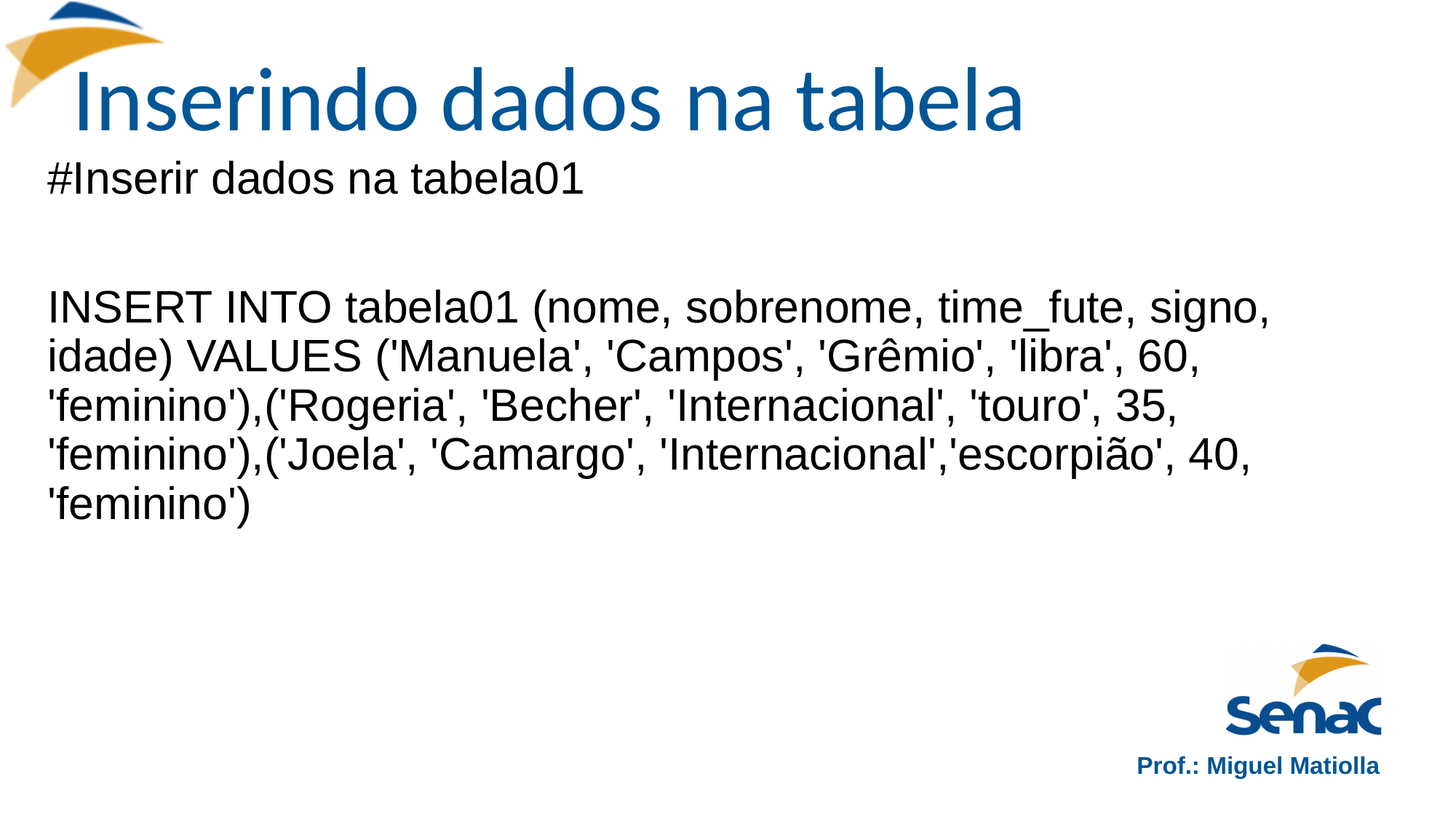

# Inserindo dados na tabela
#Inserir dados na tabela01

INSERT INTO tabela01 (nome, sobrenome, time_fute, signo, idade) VALUES ('Manuela', 'Campos', 'Grêmio', 'libra', 60, 'feminino'),('Rogeria', 'Becher', 'Internacional', 'touro', 35, 'feminino'),('Joela', 'Camargo', 'Internacional','escorpião', 40, 'feminino')